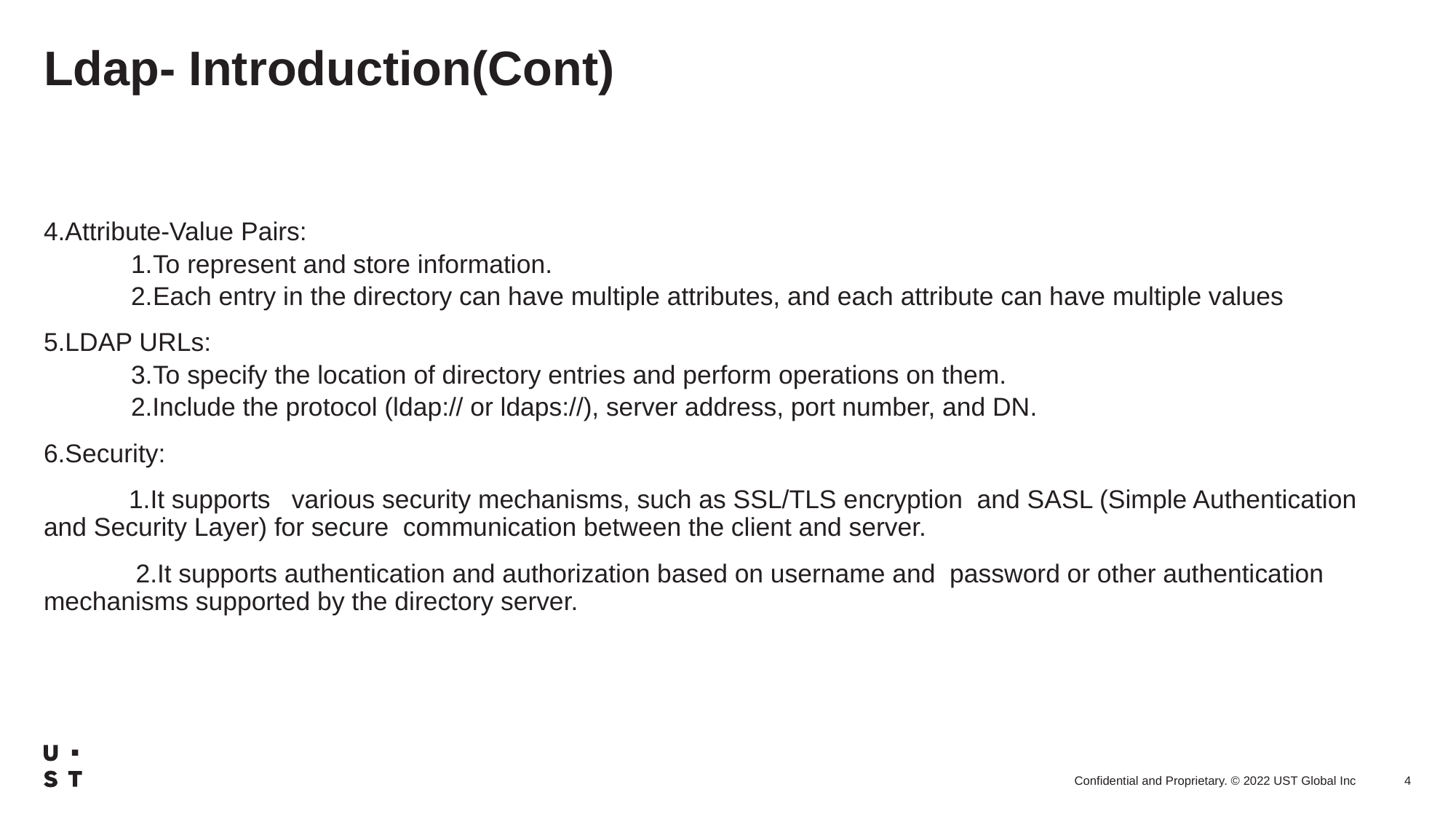

# Ldap- Introduction(Cont)
4.Attribute-Value Pairs:
To represent and store information.
Each entry in the directory can have multiple attributes, and each attribute can have multiple values
5.LDAP URLs:
To specify the location of directory entries and perform operations on them.
2.Include the protocol (ldap:// or ldaps://), server address, port number, and DN.
6.Security:
            1.It supports   various security mechanisms, such as SSL/TLS encryption  and SASL (Simple Authentication and Security Layer) for secure  communication between the client and server.
             2.It supports authentication and authorization based on username and  password or other authentication mechanisms supported by the directory server.